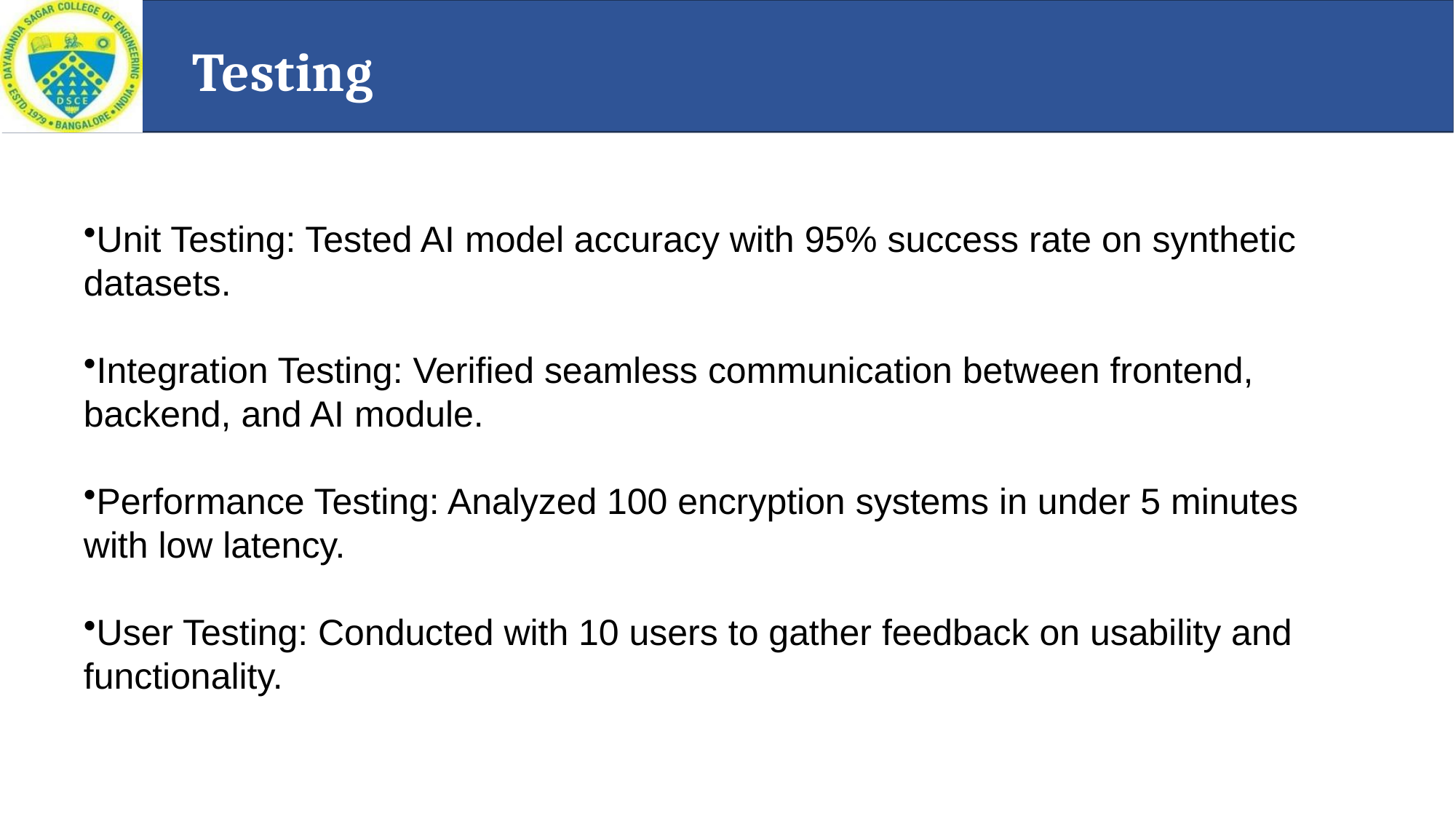

# Testing

Unit Testing: Tested AI model accuracy with 95% success rate on synthetic datasets.

Integration Testing: Verified seamless communication between frontend, backend, and AI module.

Performance Testing: Analyzed 100 encryption systems in under 5 minutes with low latency.

User Testing: Conducted with 10 users to gather feedback on usability and functionality.